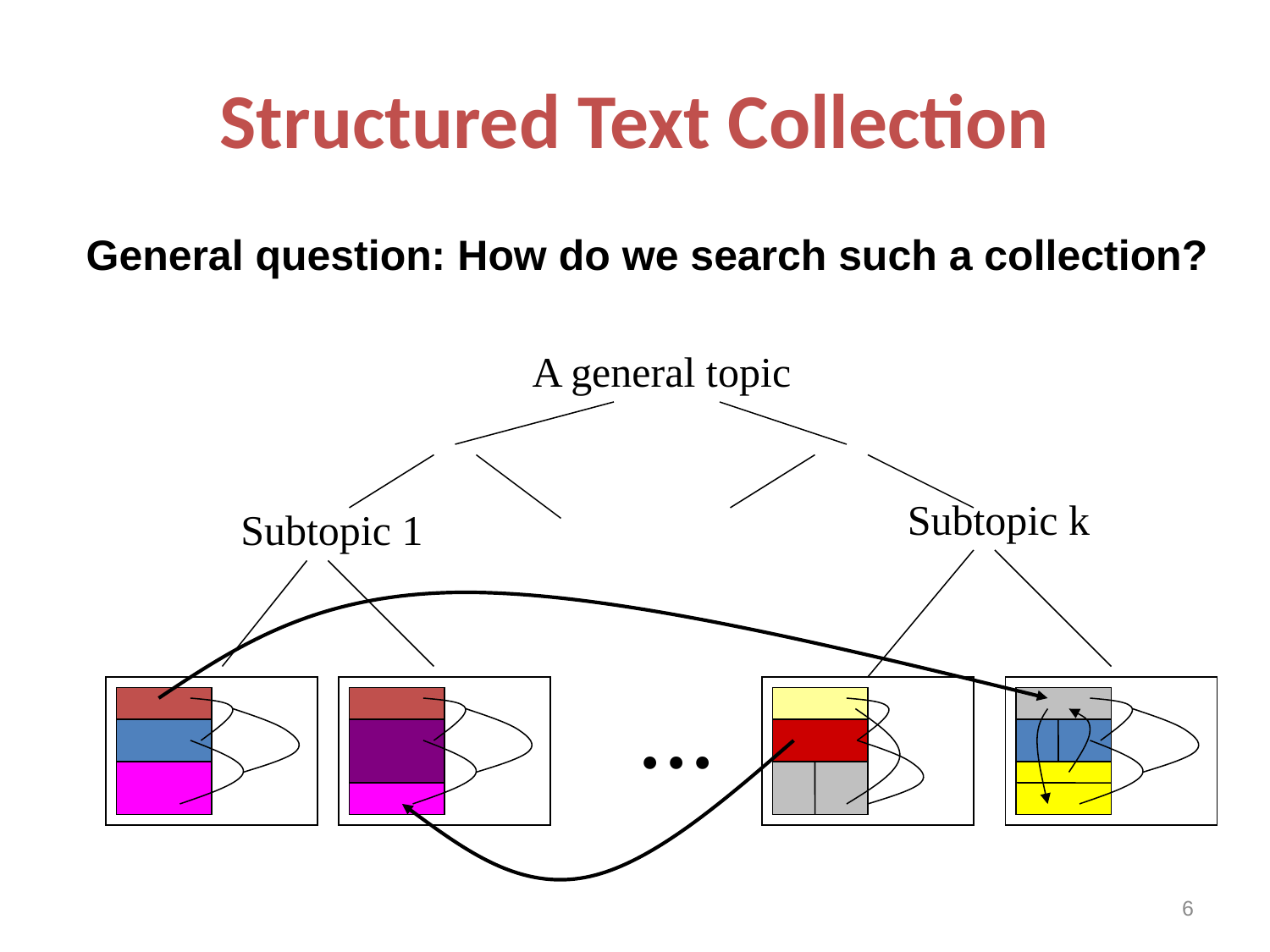

# Structured Text Collection
General question: How do we search such a collection?
A general topic

Subtopic k
Subtopic 1

...

6